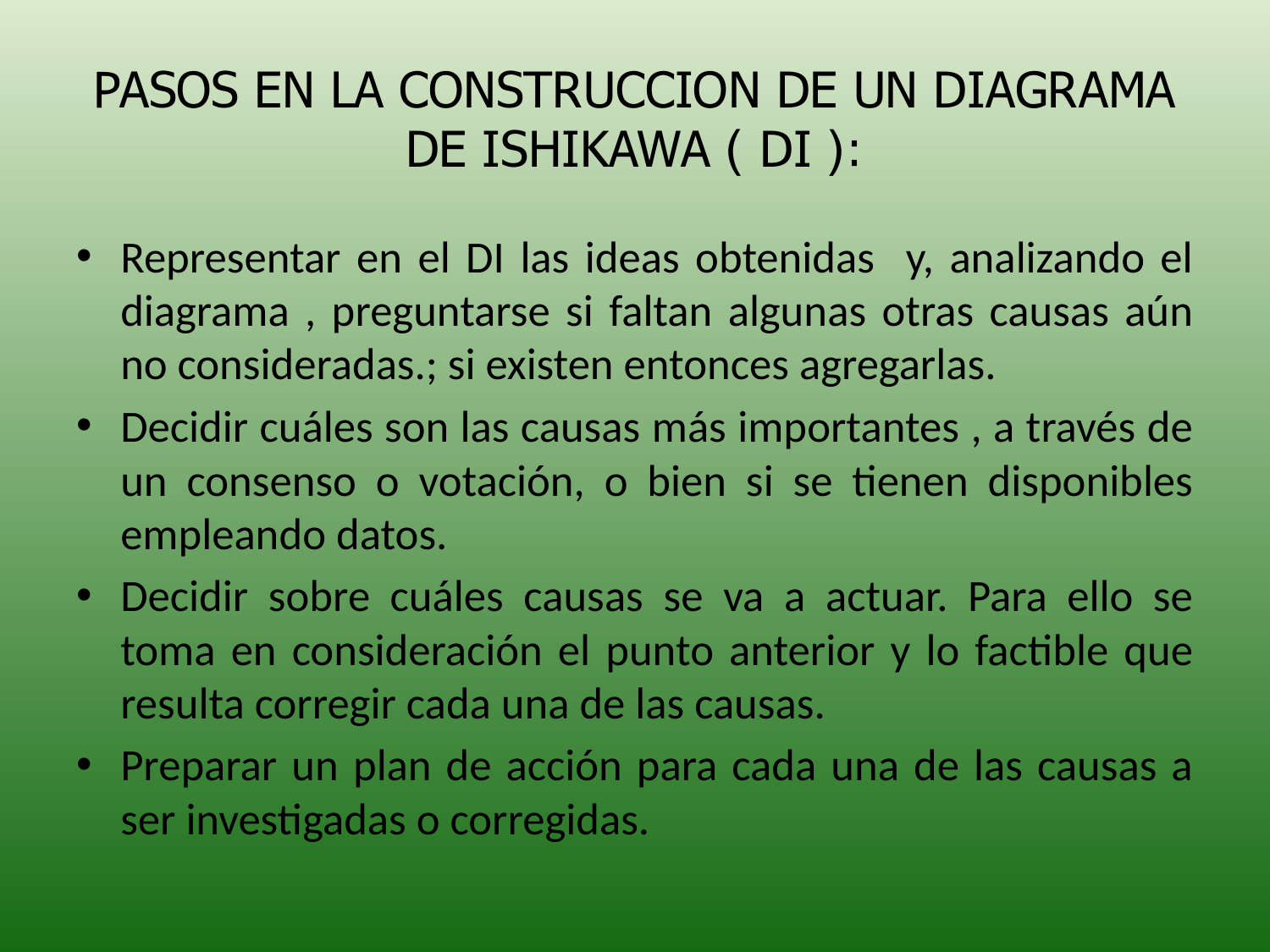

# PASOS EN LA CONSTRUCCION DE UN DIAGRAMA DE ISHIKAWA ( DI ):
Representar en el DI las ideas obtenidas  y, analizando el diagrama , preguntarse si faltan algunas otras causas aún no consideradas.; si existen entonces agregarlas.
Decidir cuáles son las causas más importantes , a través de un consenso o votación, o bien si se tienen disponibles empleando datos.
Decidir sobre cuáles causas se va a actuar. Para ello se toma en consideración el punto anterior y lo factible que resulta corregir cada una de las causas.
Preparar un plan de acción para cada una de las causas a ser investigadas o corregidas.